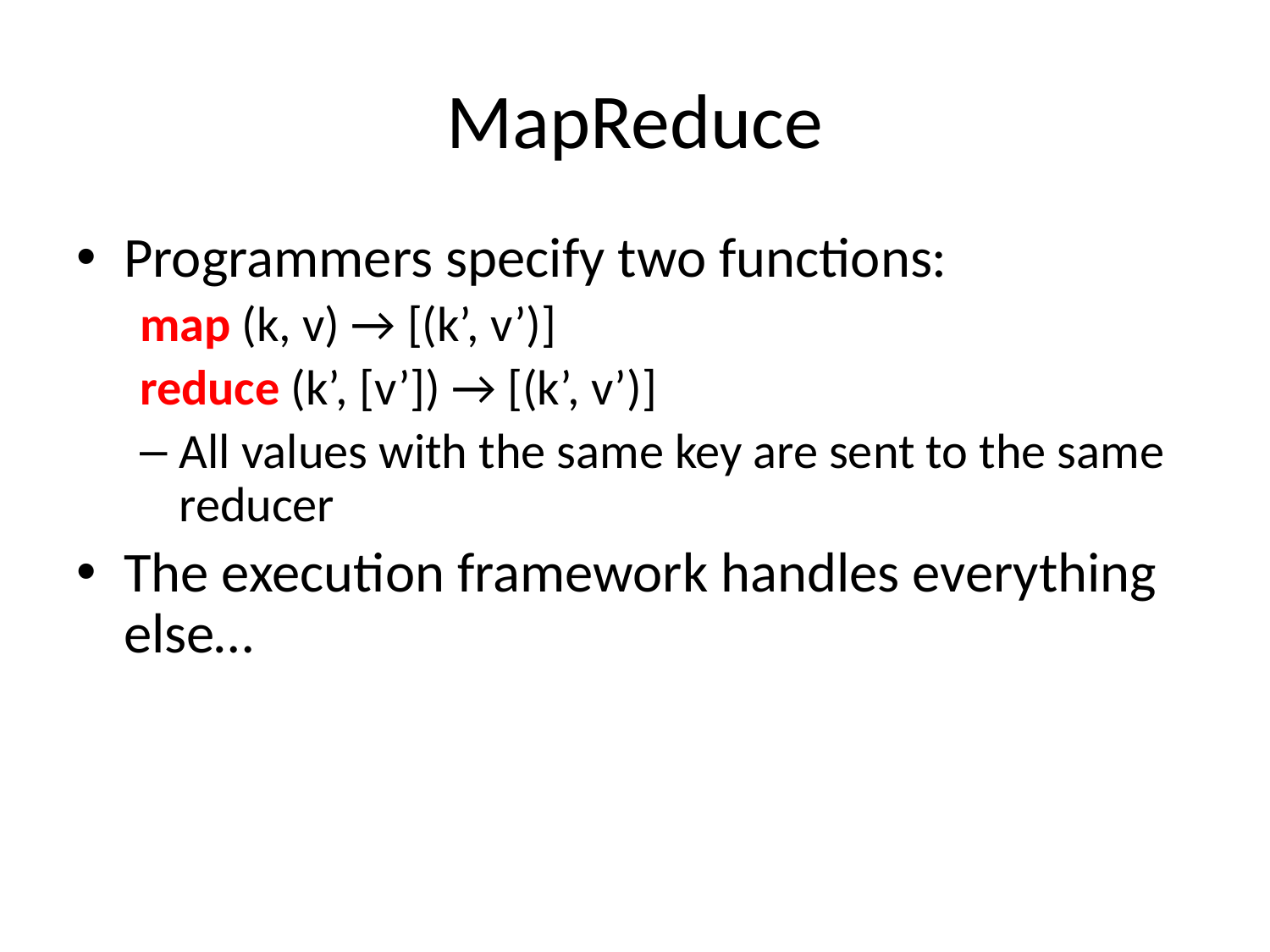

# MapReduce
Programmers specify two functions:
map (k, v) → [(k’, v’)]
reduce (k’, [v’]) → [(k’, v’)]
All values with the same key are sent to the same reducer
The execution framework handles everything else…